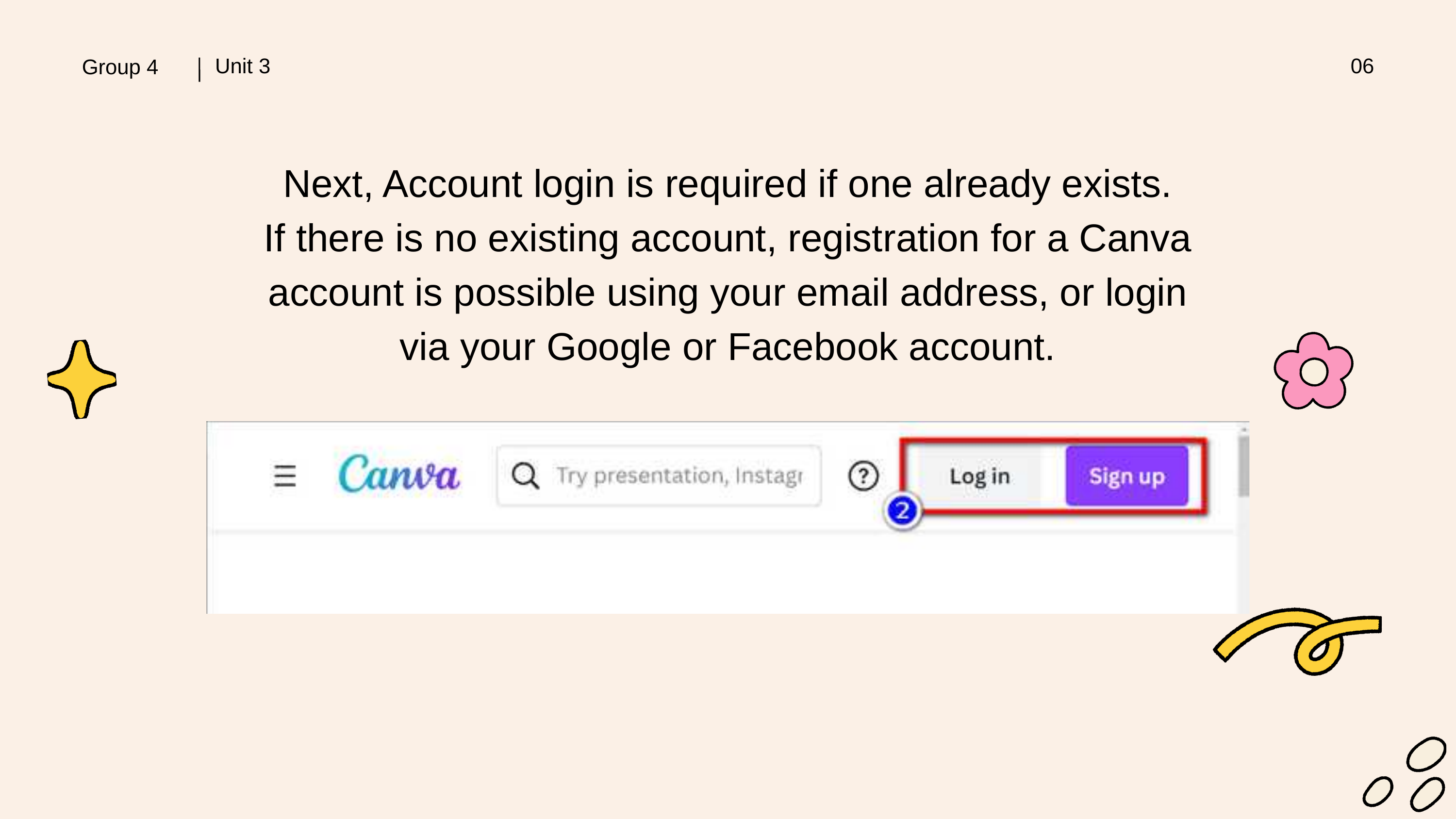

Unit 3
06
Group 4

Next, Account login is required if one already exists.
If there is no existing account, registration for a Canva account is possible using your email address, or login via your Google or Facebook account.